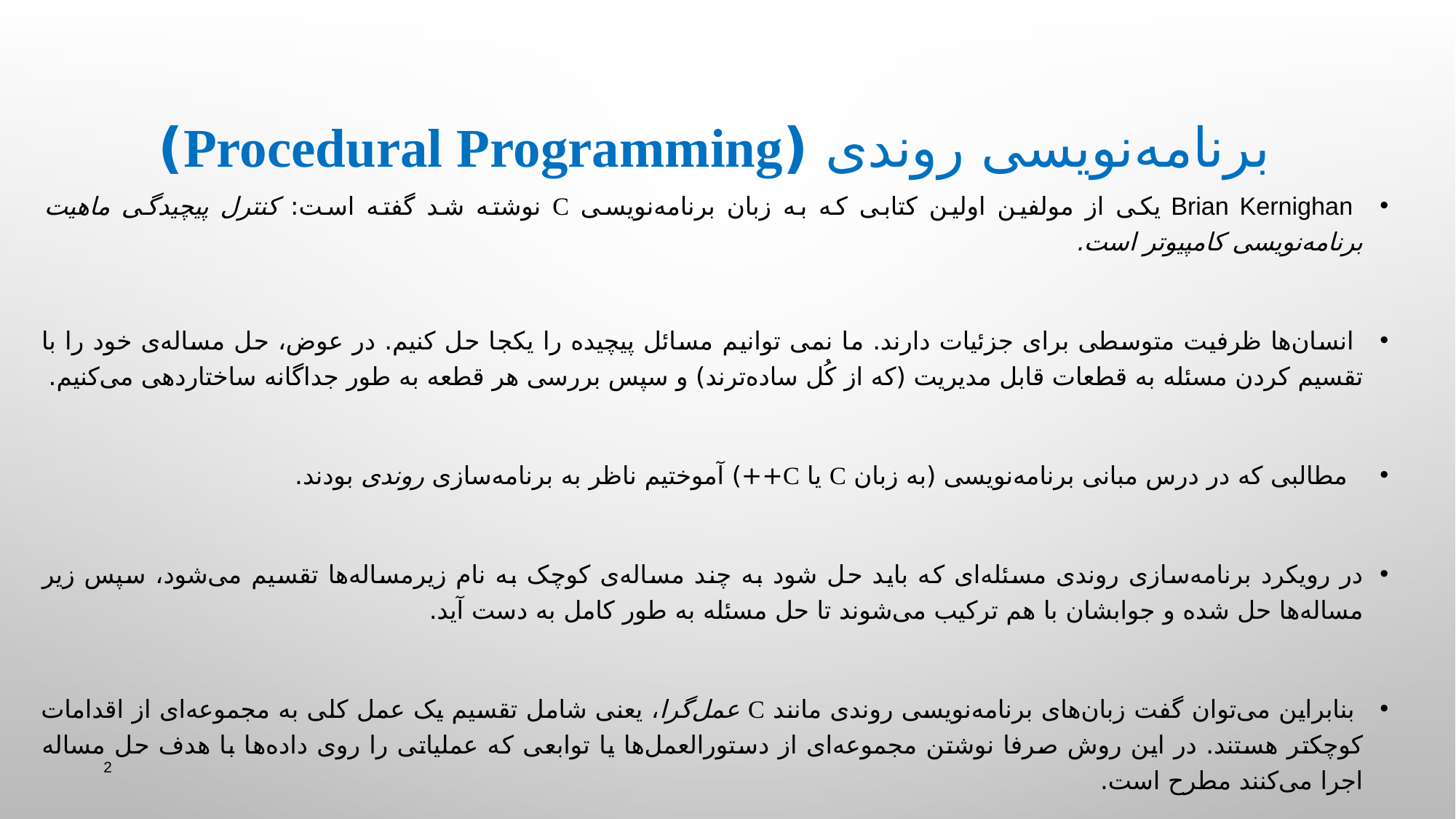

# برنامه‌نویسی روندی (procedural programming)

 Brian Kernighan یکی از مولفین اولین کتابی که به زبان برنامه‌نویسی C نوشته شد گفته است: کنترل پیچیدگی ماهیت برنامه‌نویسی کامپیوتر است.

 انسان‌ها ظرفیت متوسطی برای جزئیات دارند. ما نمی توانیم مسائل پیچیده را یکجا حل کنیم. در عوض، حل مساله‌ی خود را با تقسیم کردن مسئله به قطعات قابل مدیریت (که از کُل ساده‌ترند) و سپس بررسی هر قطعه به طور جداگانه ساختاردهی می‌کنیم.

  مطالبی که در درس مبانی برنامه‌نویسی (به زبان C یا C++) آموختیم ناظر به برنامه‌سازی روندی بودند.

در رویکرد برنامه‌سازی روندی مسئله‌ای که باید حل شود به چند مساله‌ی کوچک به نام زیرمساله‌ها تقسیم می‌شود، سپس زیر مساله‌ها حل شده و جوابشان با هم ترکیب می‌شوند تا حل مسئله به طور کامل به دست آید.

 بنابراین می‌توان گفت زبان‌های برنامه‌نویسی روندی مانند C عمل‌گرا، یعنی شامل تقسیم یک عمل کلی به مجموعه‌ای از اقدامات کوچکتر هستند. در این روش صرفا نوشتن مجموعه‌ای از دستورالعمل‌ها یا توابعی که عملیاتی را روی داده‌ها با هدف حل مساله اجرا می‌کنند مطرح است.

2